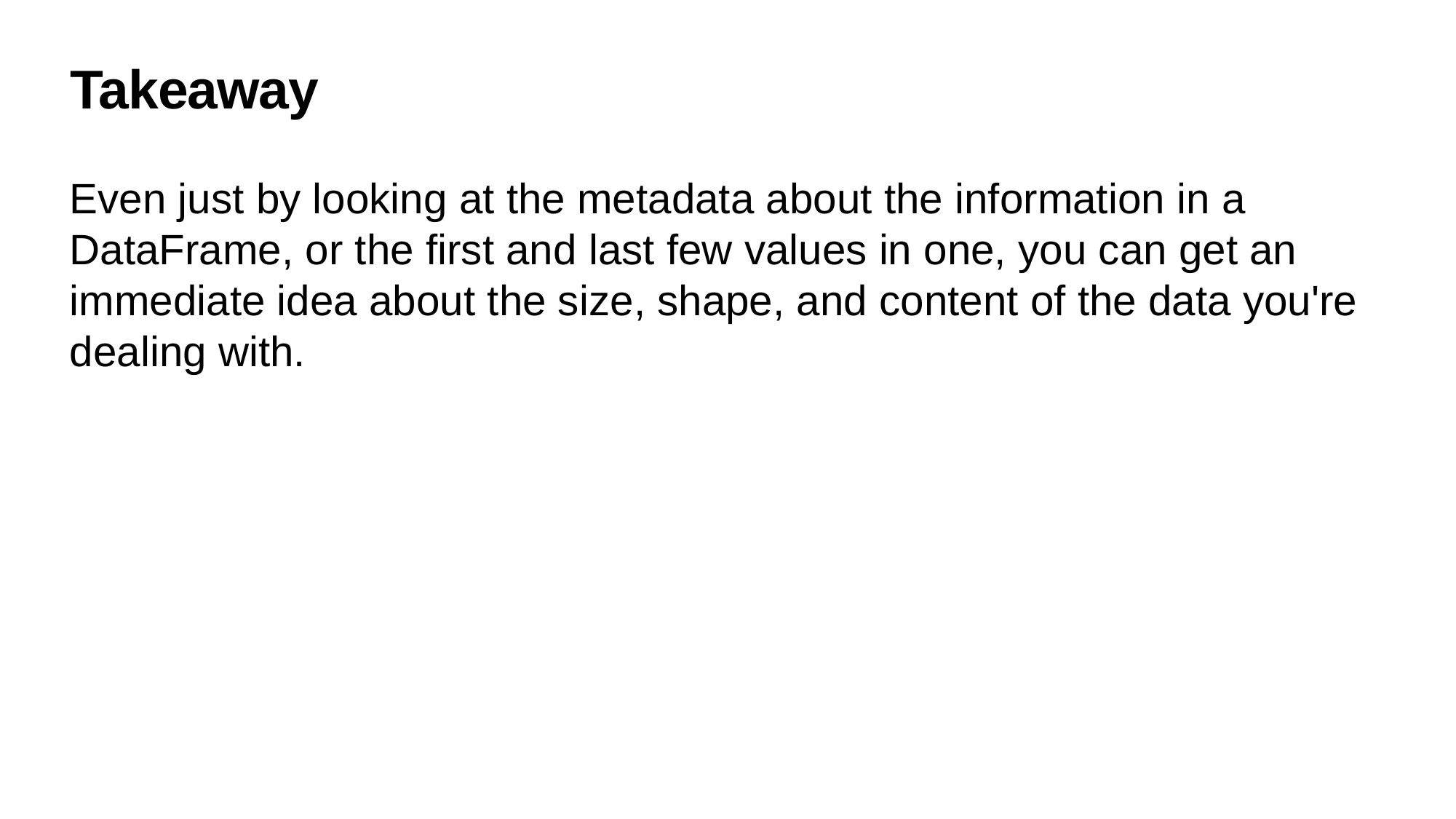

# Takeaway
Even just by looking at the metadata about the information in a DataFrame, or the first and last few values in one, you can get an immediate idea about the size, shape, and content of the data you're dealing with.